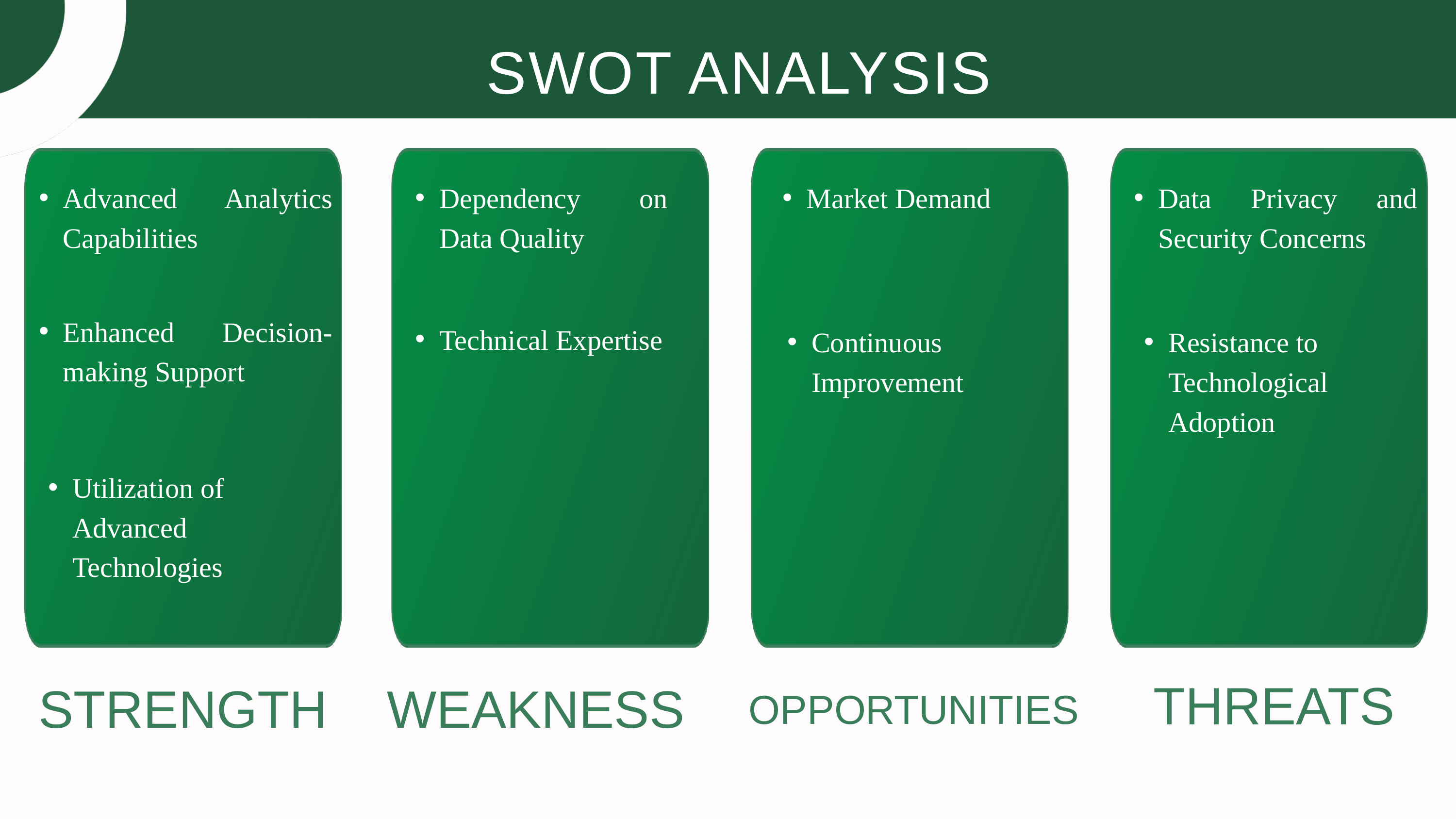

SWOT ANALYSIS
Advanced Analytics Capabilities
Dependency on Data Quality
Market Demand
Data Privacy and Security Concerns

Enhanced Decision-making Support
Technical Expertise
Continuous Improvement
Resistance to Technological Adoption
Utilization of Advanced Technologies
Drew Holloway
Morgan Maxwell
Business Head
Manager
THREATS
STRENGTH
WEAKNESS
OPPORTUNITIES